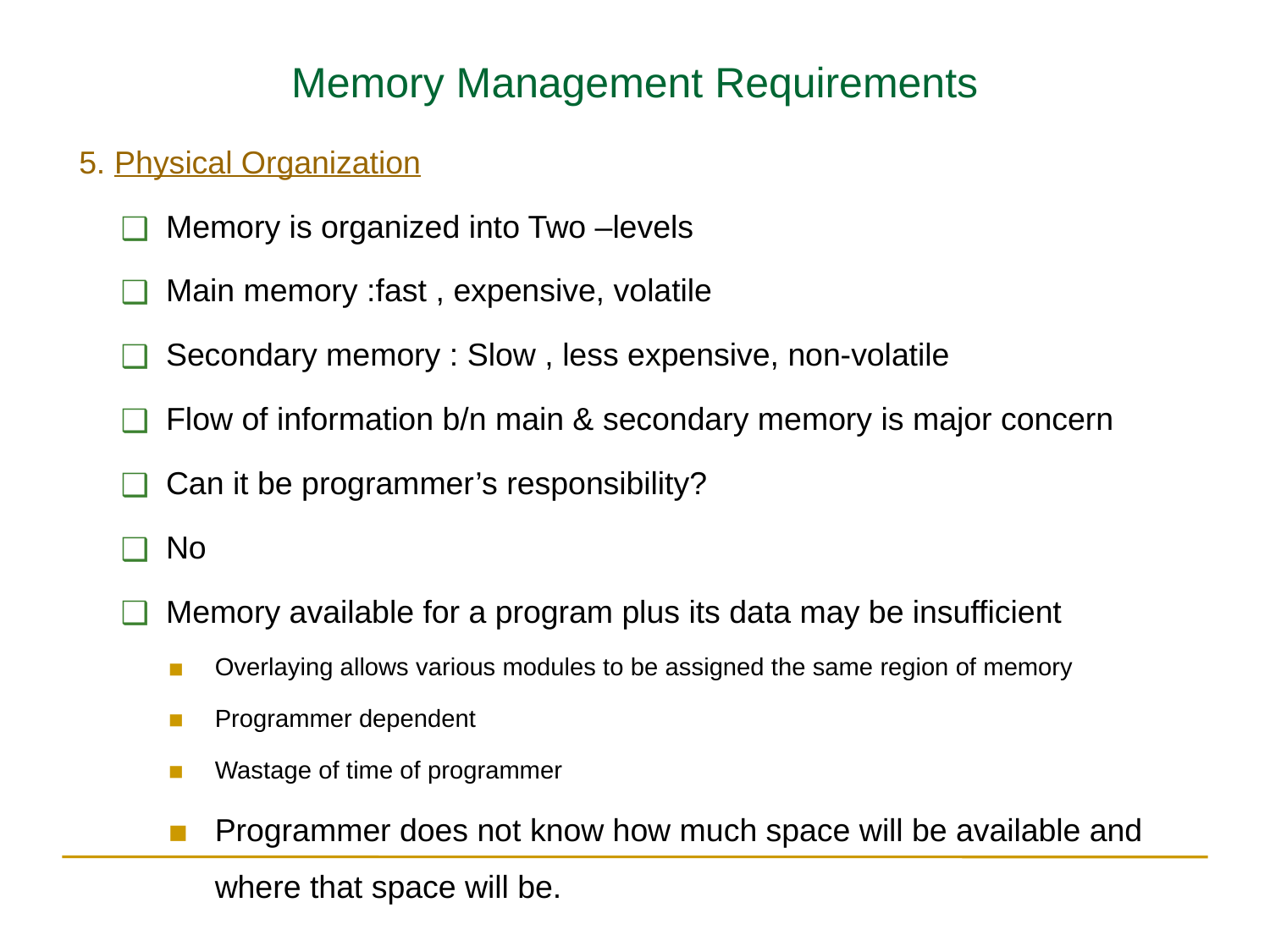

Memory Management Requirements
5. Physical Organization
Memory is organized into Two –levels
Main memory :fast , expensive, volatile
Secondary memory : Slow , less expensive, non-volatile
Flow of information b/n main & secondary memory is major concern
Can it be programmer’s responsibility?
No
Memory available for a program plus its data may be insufficient
Overlaying allows various modules to be assigned the same region of memory
Programmer dependent
Wastage of time of programmer
Programmer does not know how much space will be available and where that space will be.